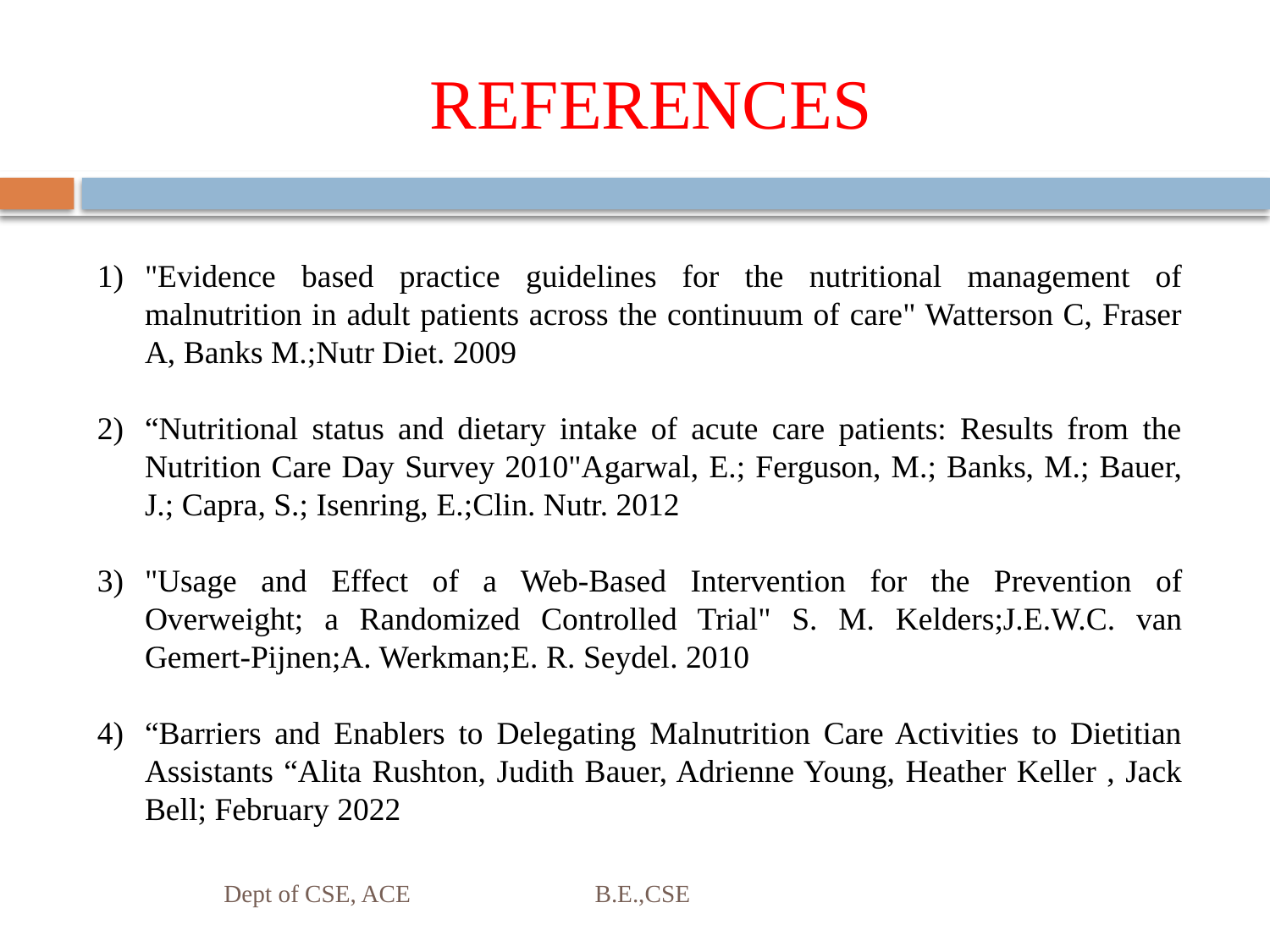

# REFERENCES

"Evidence based practice guidelines for the nutritional management of malnutrition in adult patients across the continuum of care" Watterson C, Fraser A, Banks M.;Nutr Diet. 2009

“Nutritional status and dietary intake of acute care patients: Results from the Nutrition Care Day Survey 2010"Agarwal, E.; Ferguson, M.; Banks, M.; Bauer, J.; Capra, S.; Isenring, E.;Clin. Nutr. 2012

"Usage and Effect of a Web-Based Intervention for the Prevention of Overweight; a Randomized Controlled Trial" S. M. Kelders;J.E.W.C. van Gemert-Pijnen;A. Werkman;E. R. Seydel. 2010

“Barriers and Enablers to Delegating Malnutrition Care Activities to Dietitian Assistants “Alita Rushton, Judith Bauer, Adrienne Young, Heather Keller , Jack Bell; February 2022

Dept of CSE, ACE                              B.E.,CSE